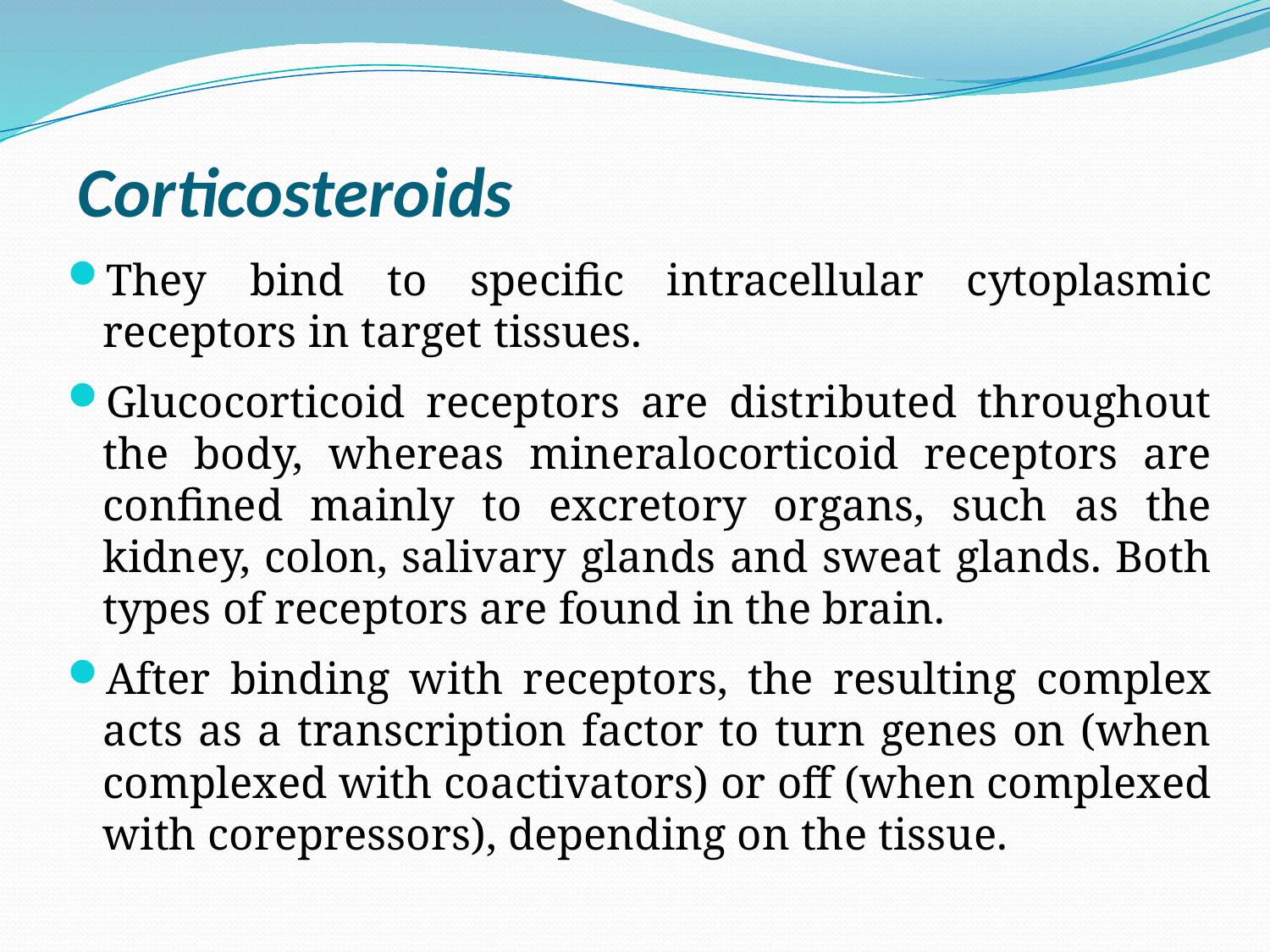

# Corticosteroids
They bind to specific intracellular cytoplasmic receptors in target tissues.
Glucocorticoid receptors are distributed throughout the body, whereas mineralocorticoid receptors are confined mainly to excretory organs, such as the kidney, colon, salivary glands and sweat glands. Both types of receptors are found in the brain.
After binding with receptors, the resulting complex acts as a transcription factor to turn genes on (when complexed with coactivators) or off (when complexed with corepressors), depending on the tissue.